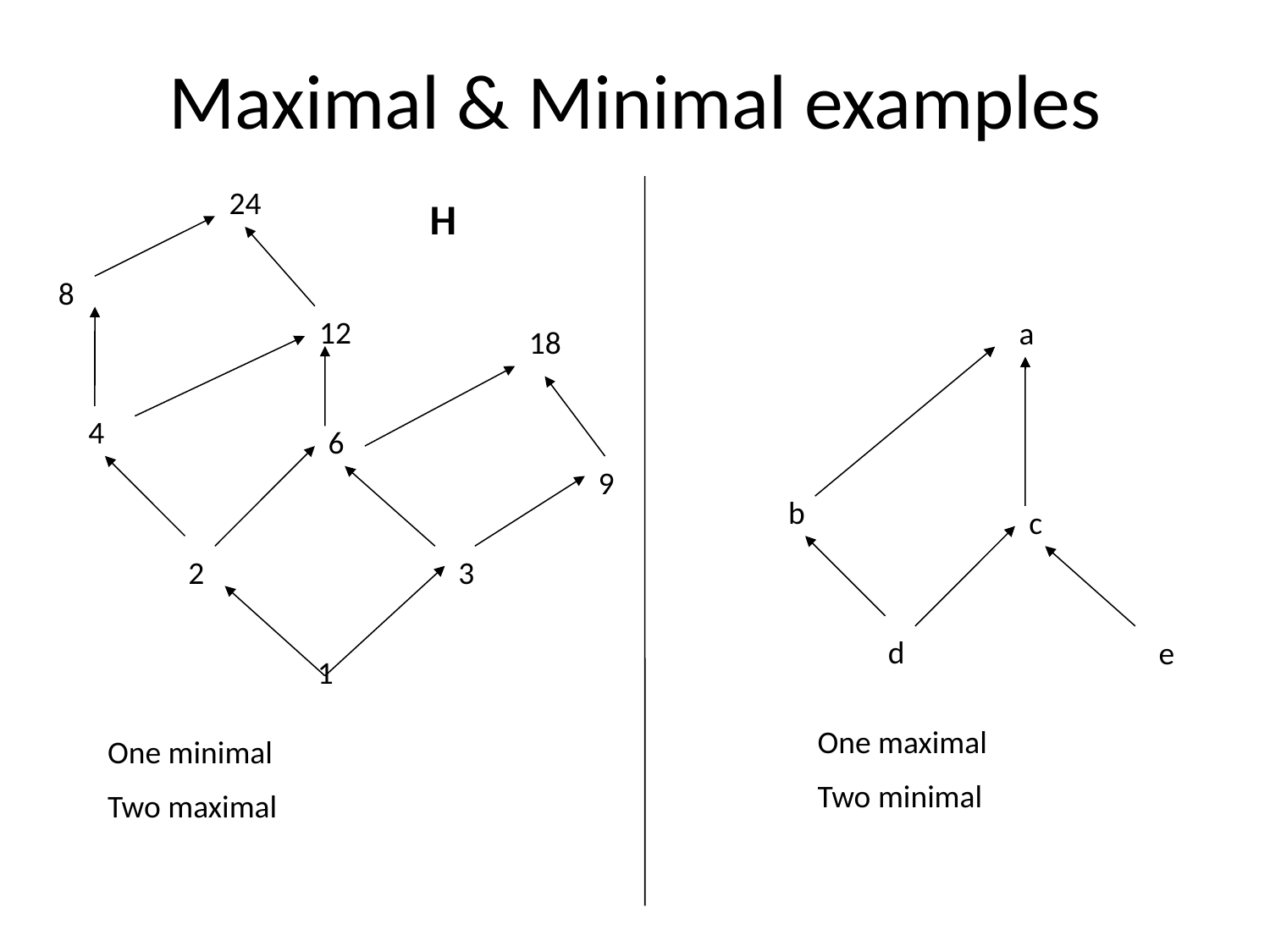

# Maximal & Minimal examples

24
H

8
12

a
18

4
6

9

b
c

2

3

d
e
1
One maximal
Two minimal
One minimal
Two maximal